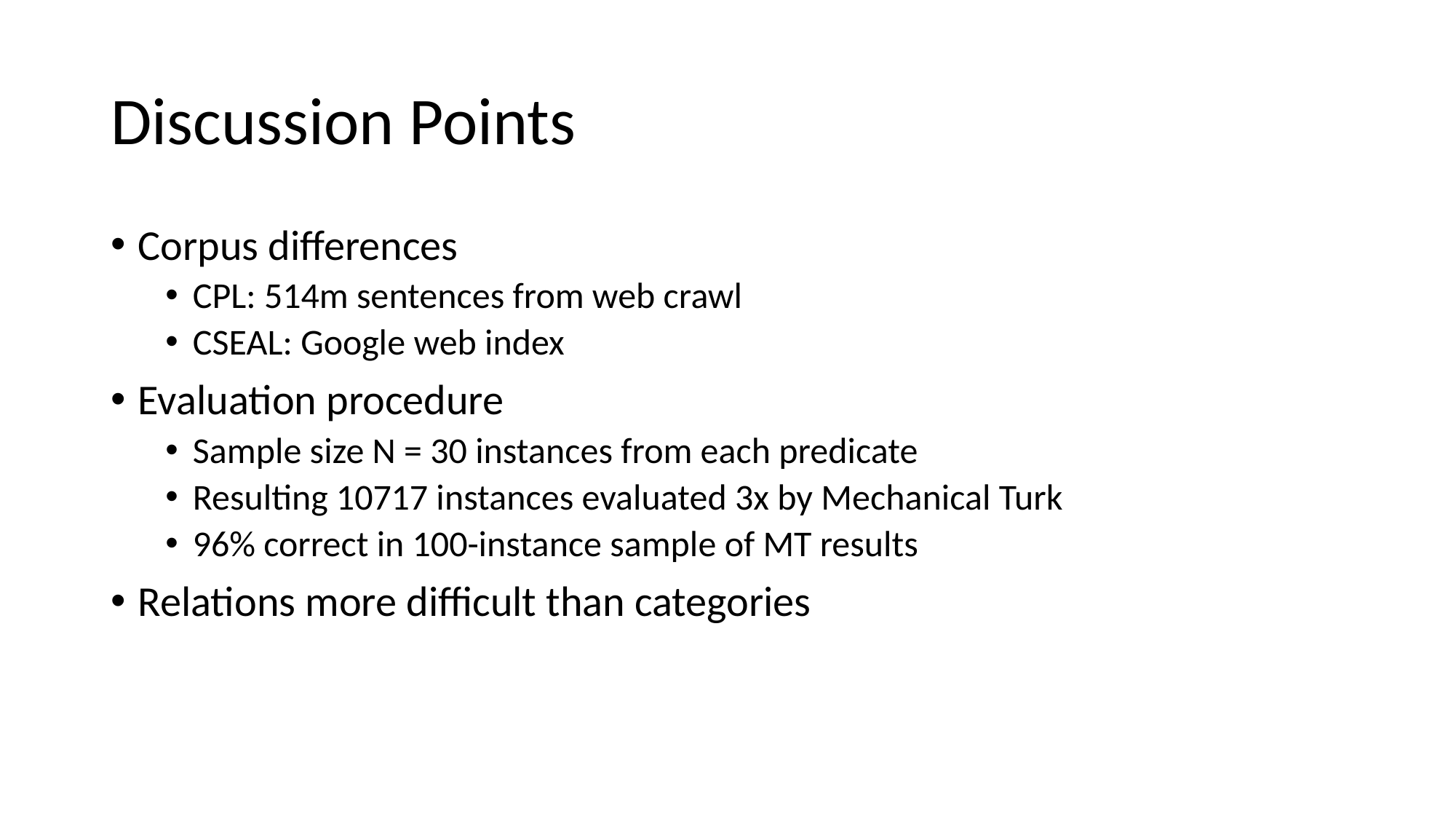

# Discussion Points
Corpus differences
CPL: 514m sentences from web crawl
CSEAL: Google web index
Evaluation procedure
Sample size N = 30 instances from each predicate
Resulting 10717 instances evaluated 3x by Mechanical Turk
96% correct in 100-instance sample of MT results
Relations more difficult than categories